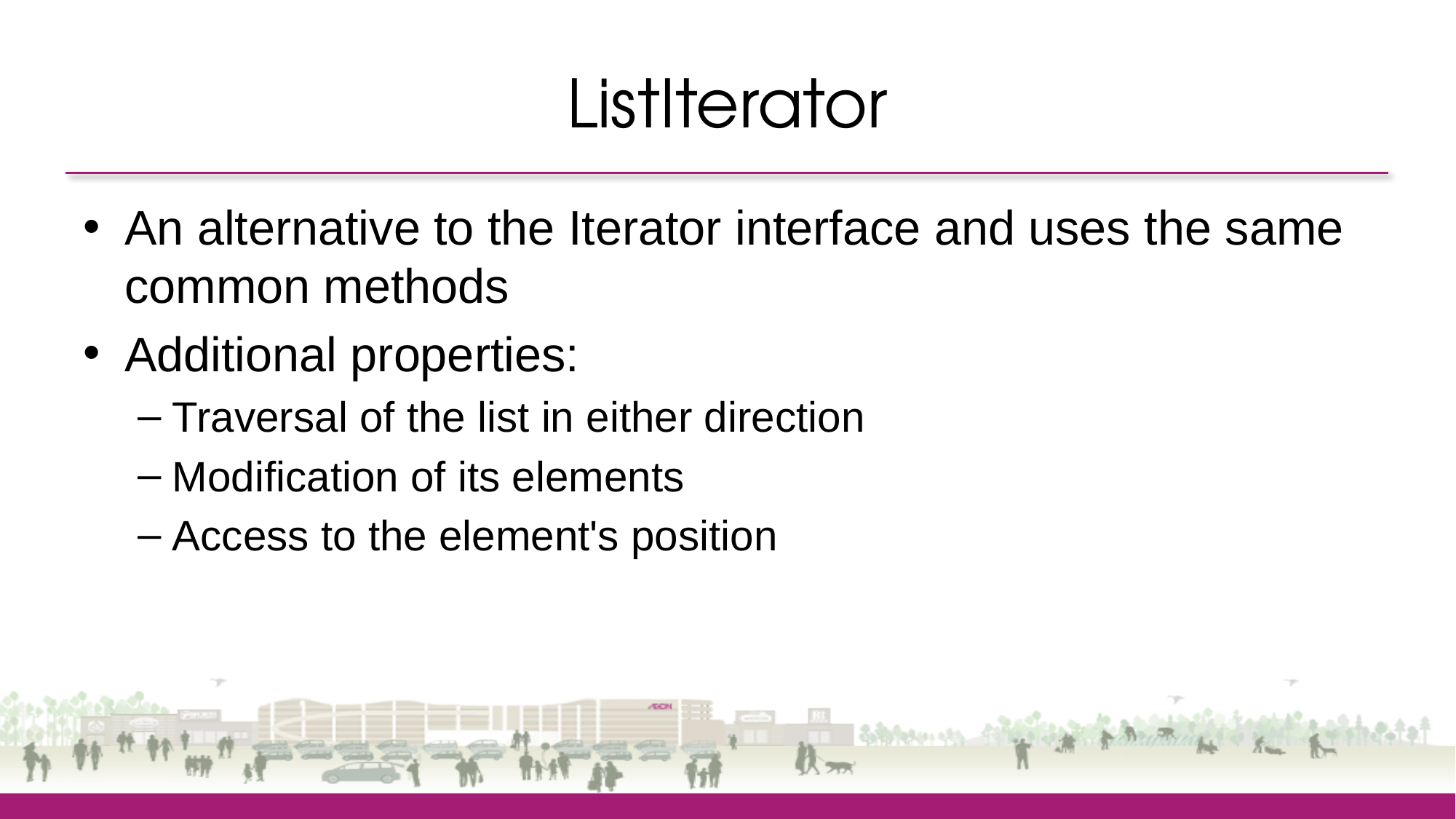

# ListIterator
An alternative to the Iterator interface and uses the same common methods
Additional properties:
Traversal of the list in either direction
Modification of its elements
Access to the element's position